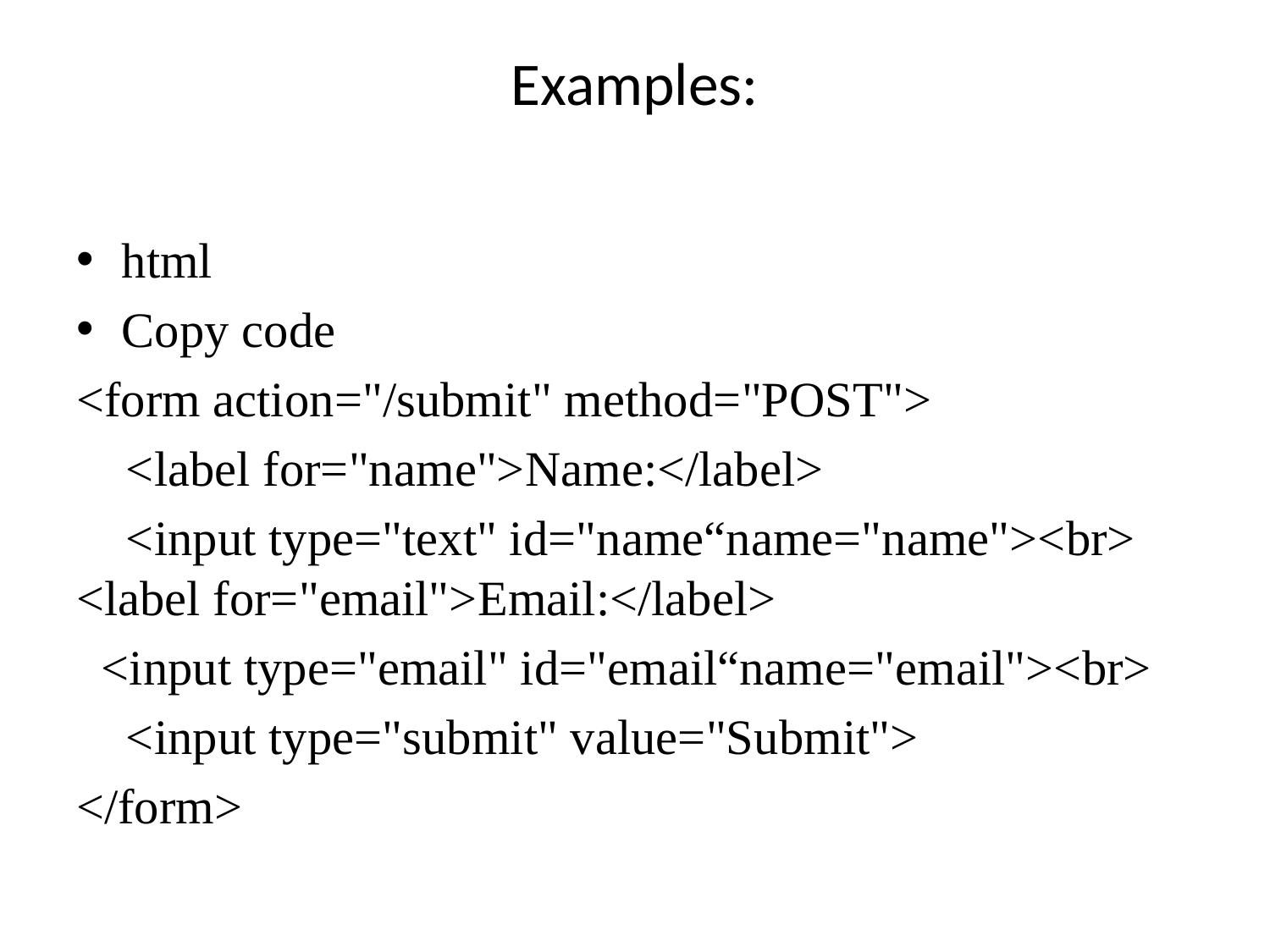

# Examples:
html
Copy code
<form action="/submit" method="POST">
    <label for="name">Name:</label>
    <input type="text" id="name“name="name"><br>    <label for="email">Email:</label>
  <input type="email" id="email“name="email"><br>
    <input type="submit" value="Submit">
</form>